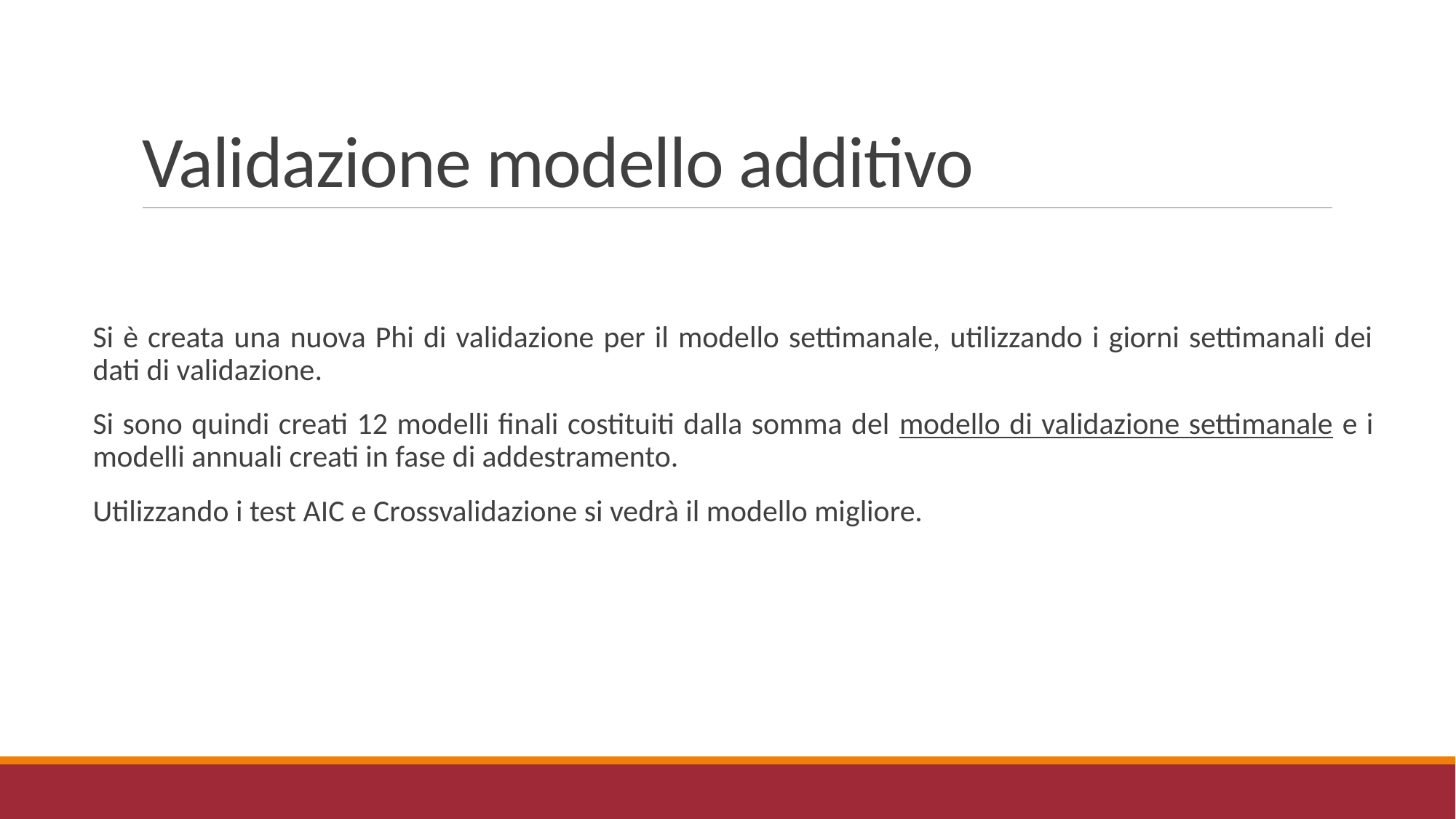

# Validazione modello additivo
Si è creata una nuova Phi di validazione per il modello settimanale, utilizzando i giorni settimanali dei dati di validazione.
Si sono quindi creati 12 modelli finali costituiti dalla somma del modello di validazione settimanale e i modelli annuali creati in fase di addestramento.
Utilizzando i test AIC e Crossvalidazione si vedrà il modello migliore.